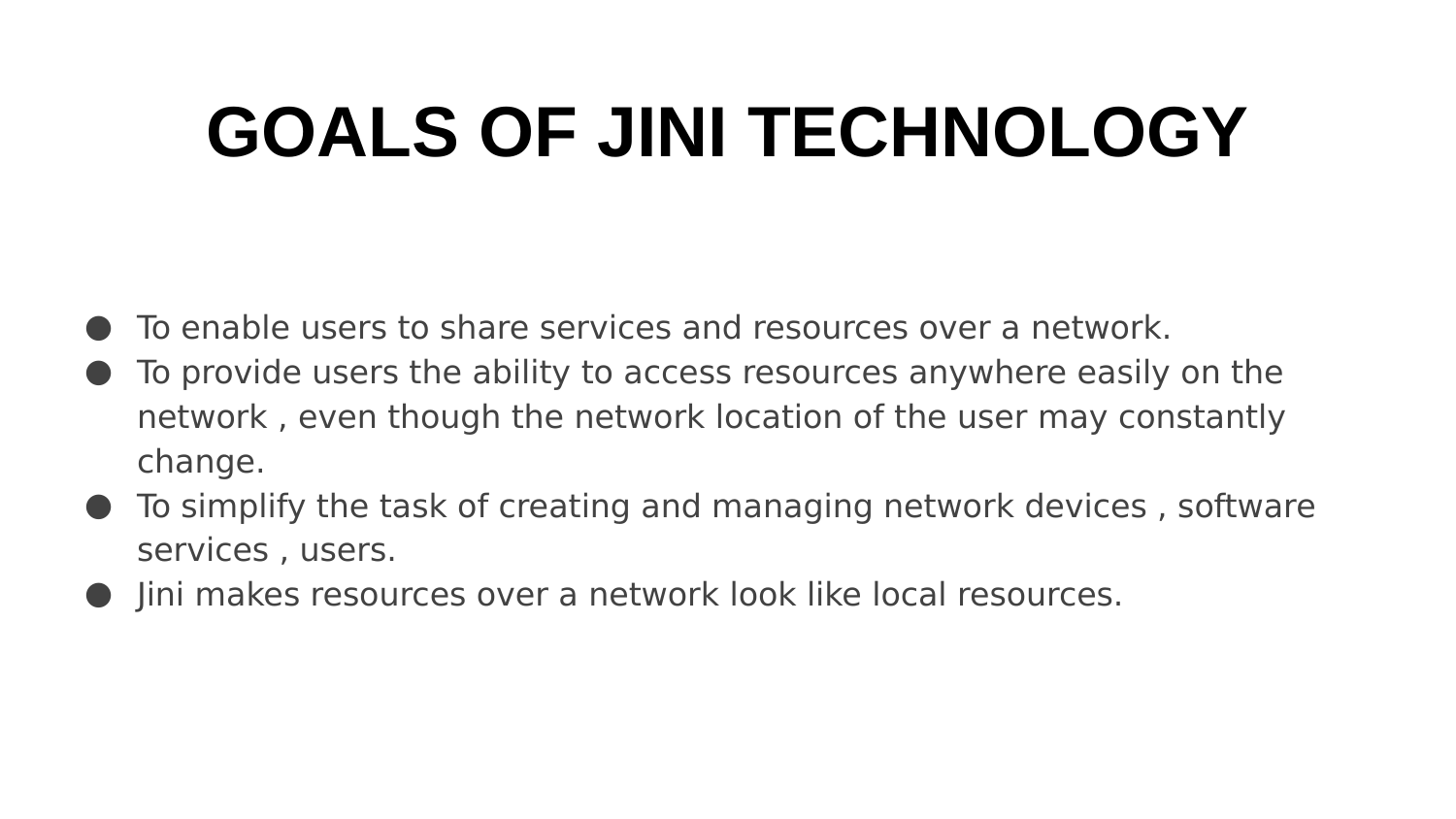

# GOALS OF JINI TECHNOLOGY

To enable users to share services and resources over a network.
To provide users the ability to access resources anywhere easily on the network , even though the network location of the user may constantly change.
To simplify the task of creating and managing network devices , software services , users.
Jini makes resources over a network look like local resources.